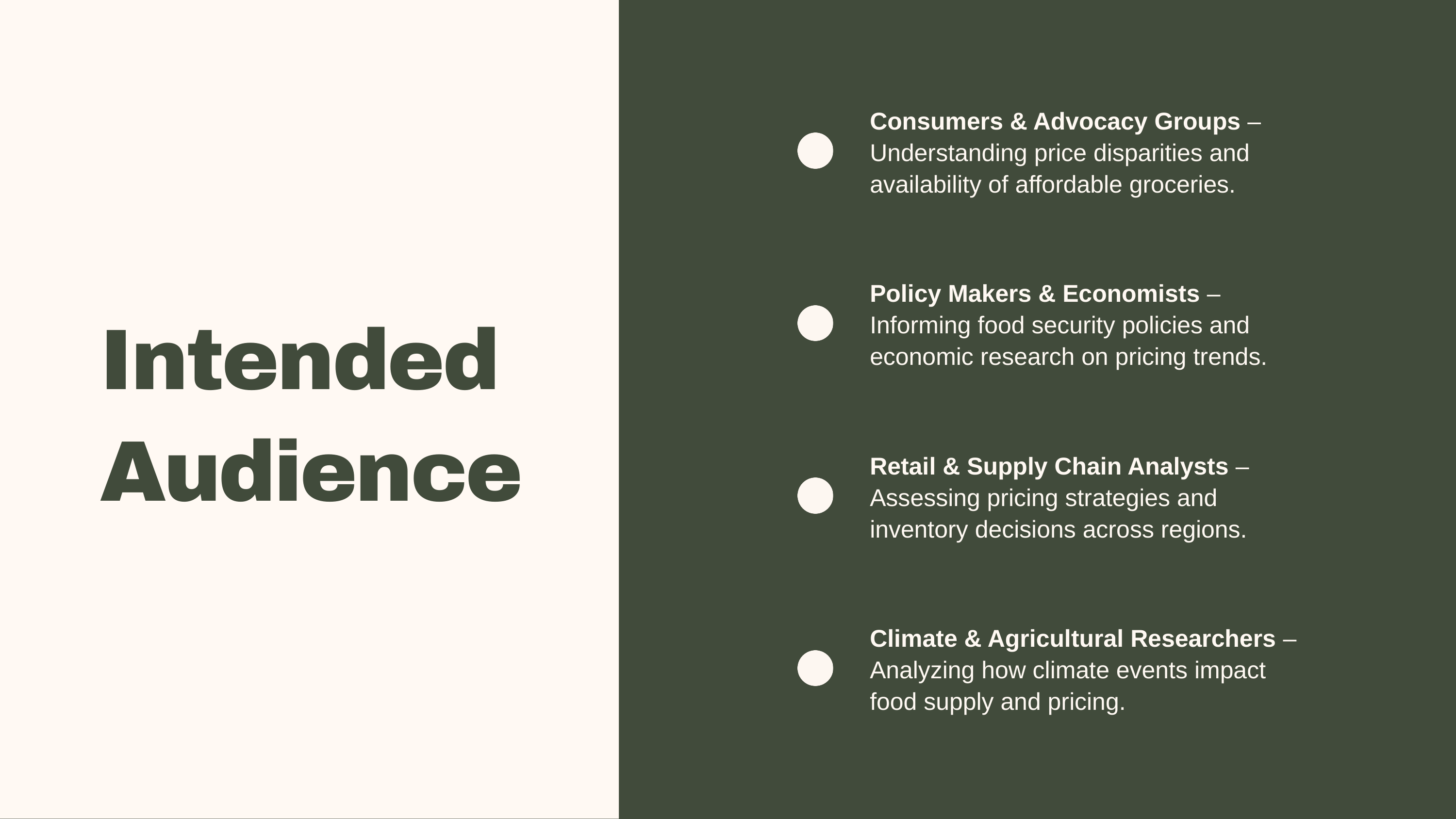

Consumers & Advocacy Groups – Understanding price disparities and availability of affordable groceries.

Policy Makers & Economists – Informing food security policies and economic research on pricing trends.

Retail & Supply Chain Analysts – Assessing pricing strategies and inventory decisions across regions.

Climate & Agricultural Researchers – Analyzing how climate events impact food supply and pricing.

Intended Audience